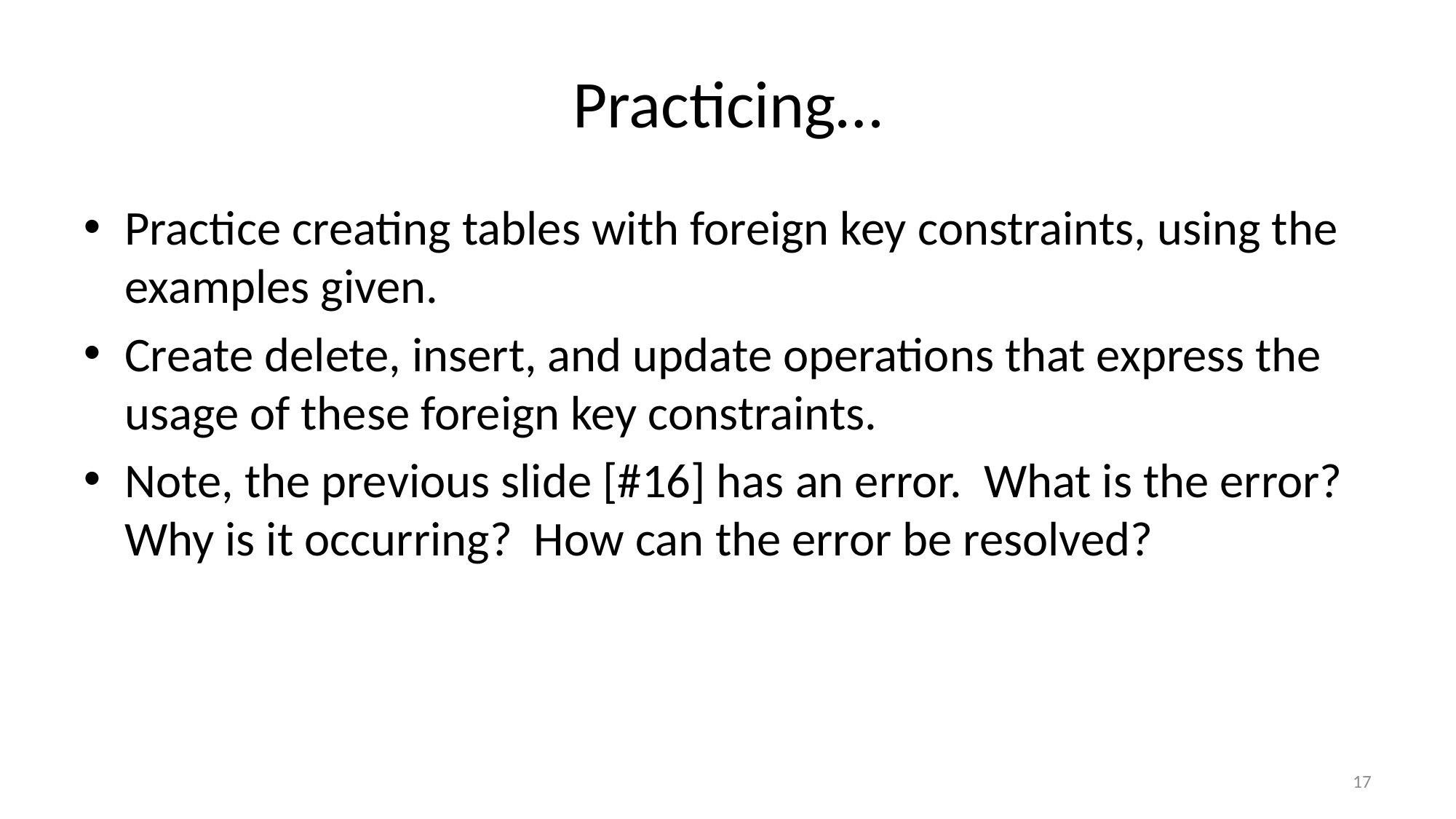

# Practicing…
Practice creating tables with foreign key constraints, using the examples given.
Create delete, insert, and update operations that express the usage of these foreign key constraints.
Note, the previous slide [#16] has an error.  What is the error?  Why is it occurring?  How can the error be resolved?

17